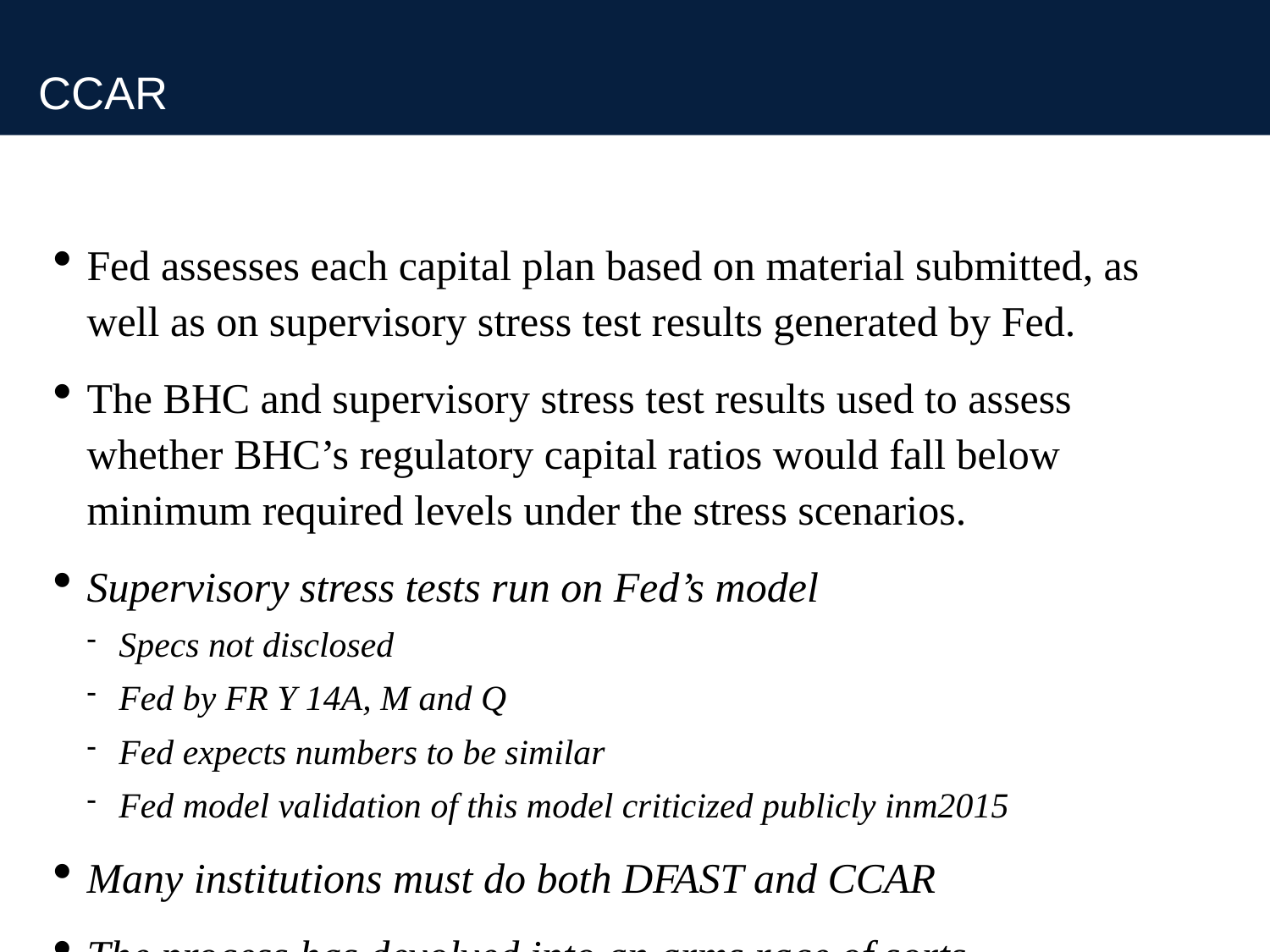

# CCAR
Fed assesses each capital plan based on material submitted, as well as on supervisory stress test results generated by Fed.
The BHC and supervisory stress test results used to assess whether BHC’s regulatory capital ratios would fall below minimum required levels under the stress scenarios.
Supervisory stress tests run on Fed’s model
Specs not disclosed
Fed by FR Y 14A, M and Q
Fed expects numbers to be similar
Fed model validation of this model criticized publicly inm2015
Many institutions must do both DFAST and CCAR
The process has devolved into an arms race of sorts